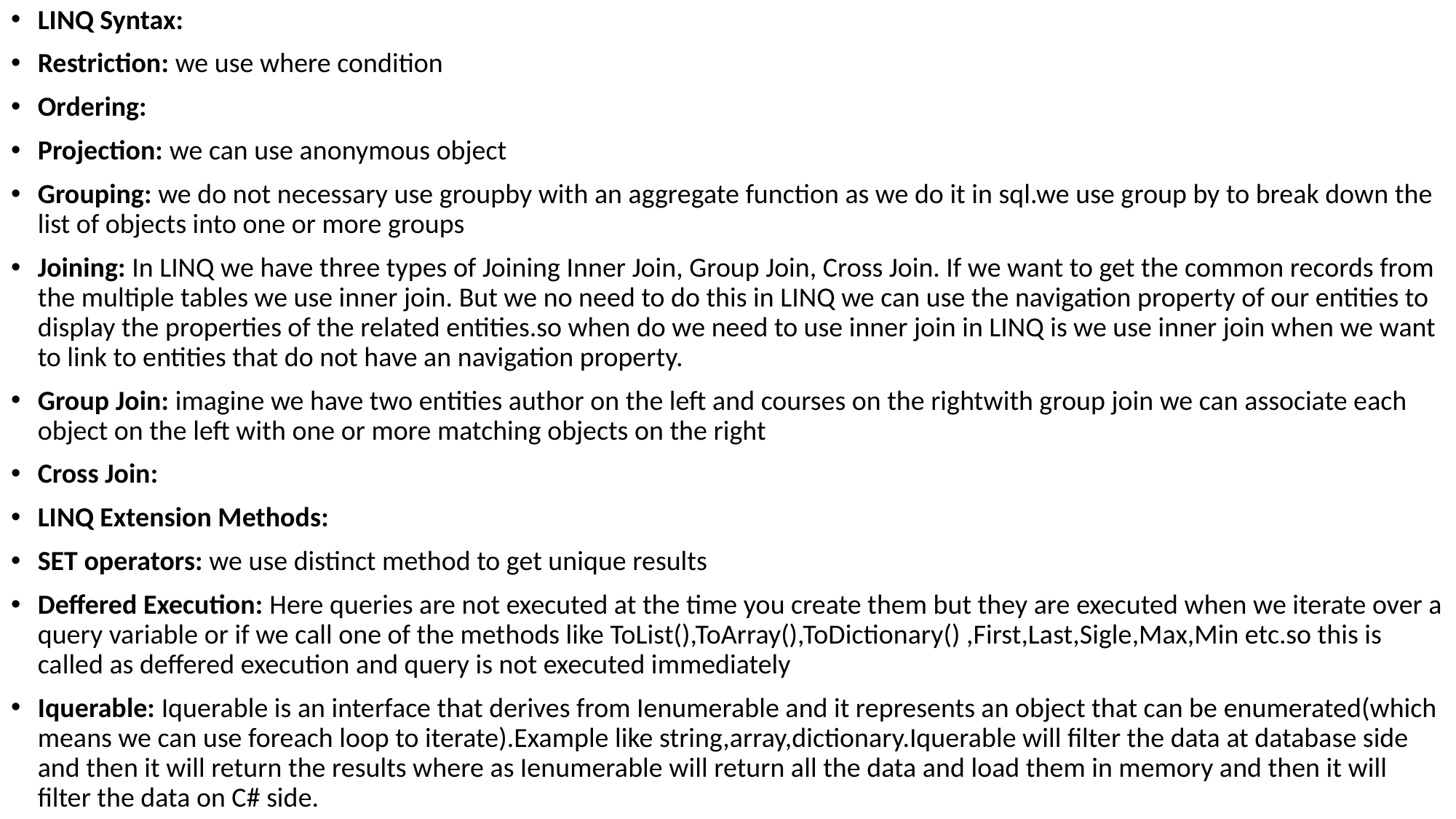

LINQ Syntax:
Restriction: we use where condition
Ordering:
Projection: we can use anonymous object
Grouping: we do not necessary use groupby with an aggregate function as we do it in sql.we use group by to break down the list of objects into one or more groups
Joining: In LINQ we have three types of Joining Inner Join, Group Join, Cross Join. If we want to get the common records from the multiple tables we use inner join. But we no need to do this in LINQ we can use the navigation property of our entities to display the properties of the related entities.so when do we need to use inner join in LINQ is we use inner join when we want to link to entities that do not have an navigation property.
Group Join: imagine we have two entities author on the left and courses on the rightwith group join we can associate each object on the left with one or more matching objects on the right
Cross Join:
LINQ Extension Methods:
SET operators: we use distinct method to get unique results
Deffered Execution: Here queries are not executed at the time you create them but they are executed when we iterate over a query variable or if we call one of the methods like ToList(),ToArray(),ToDictionary() ,First,Last,Sigle,Max,Min etc.so this is called as deffered execution and query is not executed immediately
Iquerable: Iquerable is an interface that derives from Ienumerable and it represents an object that can be enumerated(which means we can use foreach loop to iterate).Example like string,array,dictionary.Iquerable will filter the data at database side and then it will return the results where as Ienumerable will return all the data and load them in memory and then it will filter the data on C# side.